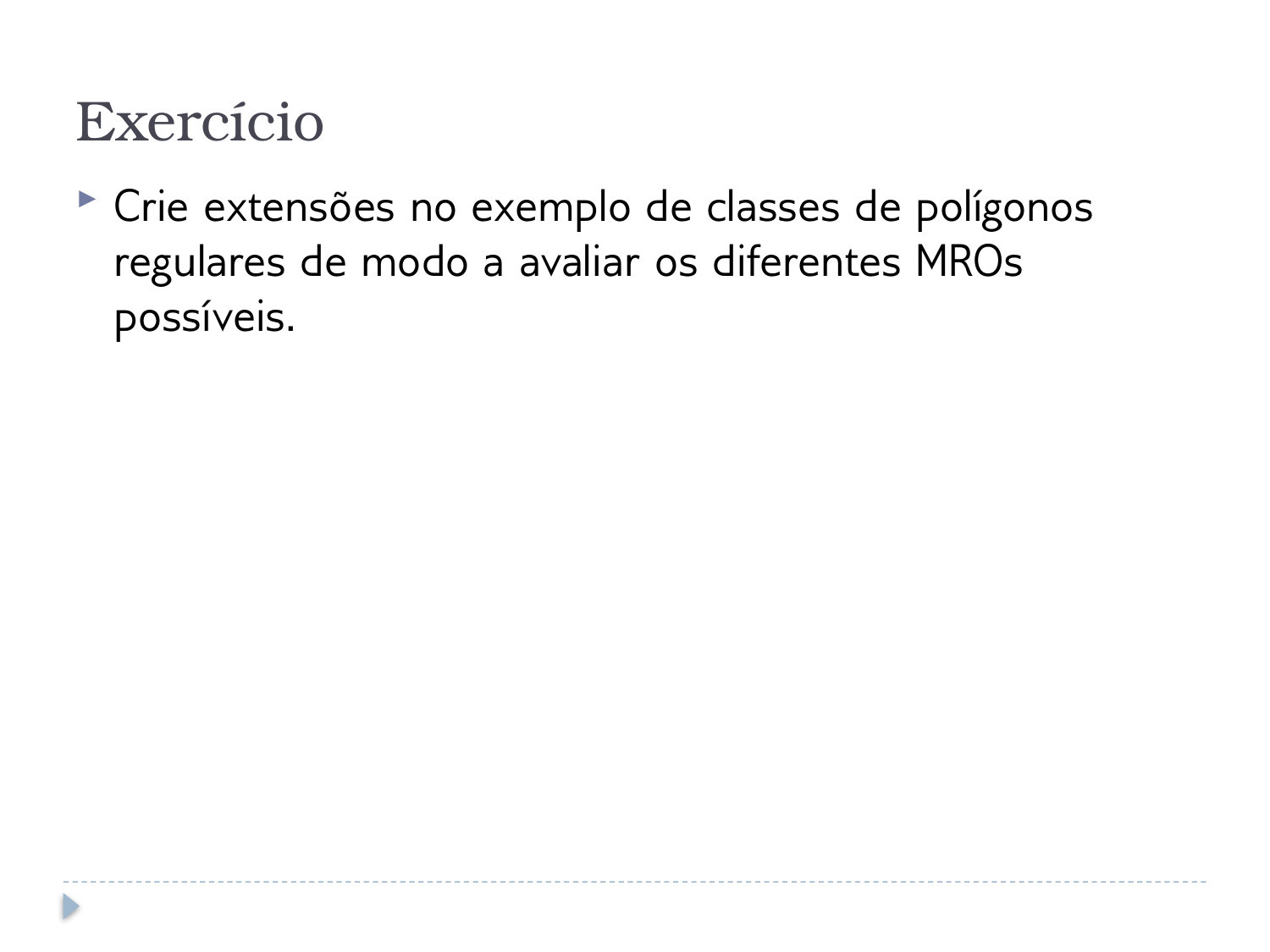

Exercício
Crie extensões no exemplo de classes de polígonos regulares de modo a avaliar os diferentes MROs possíveis.